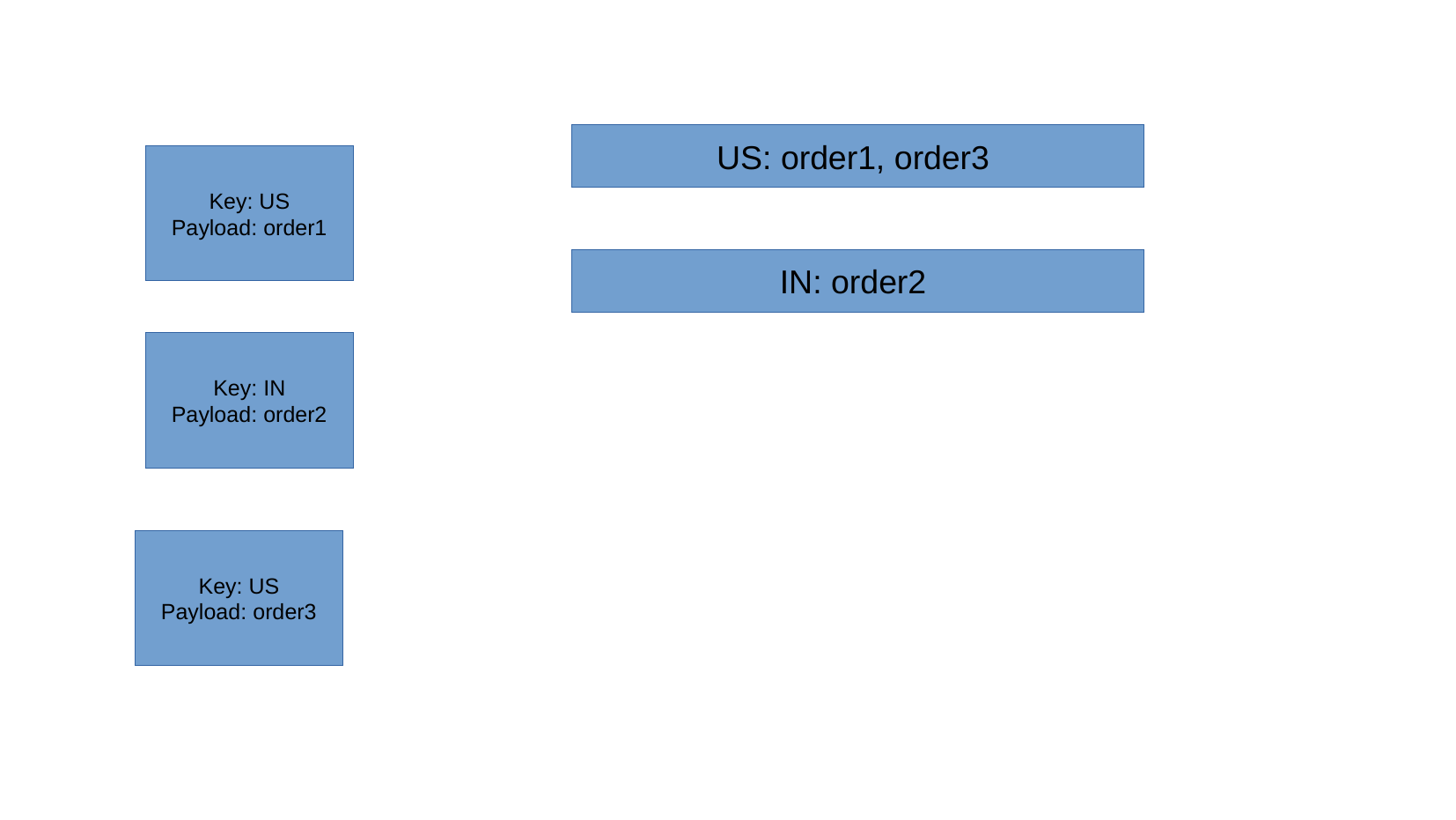

US: order1, order3
Key: US
Payload: order1
IN: order2
Key: IN
Payload: order2
Key: US
Payload: order3